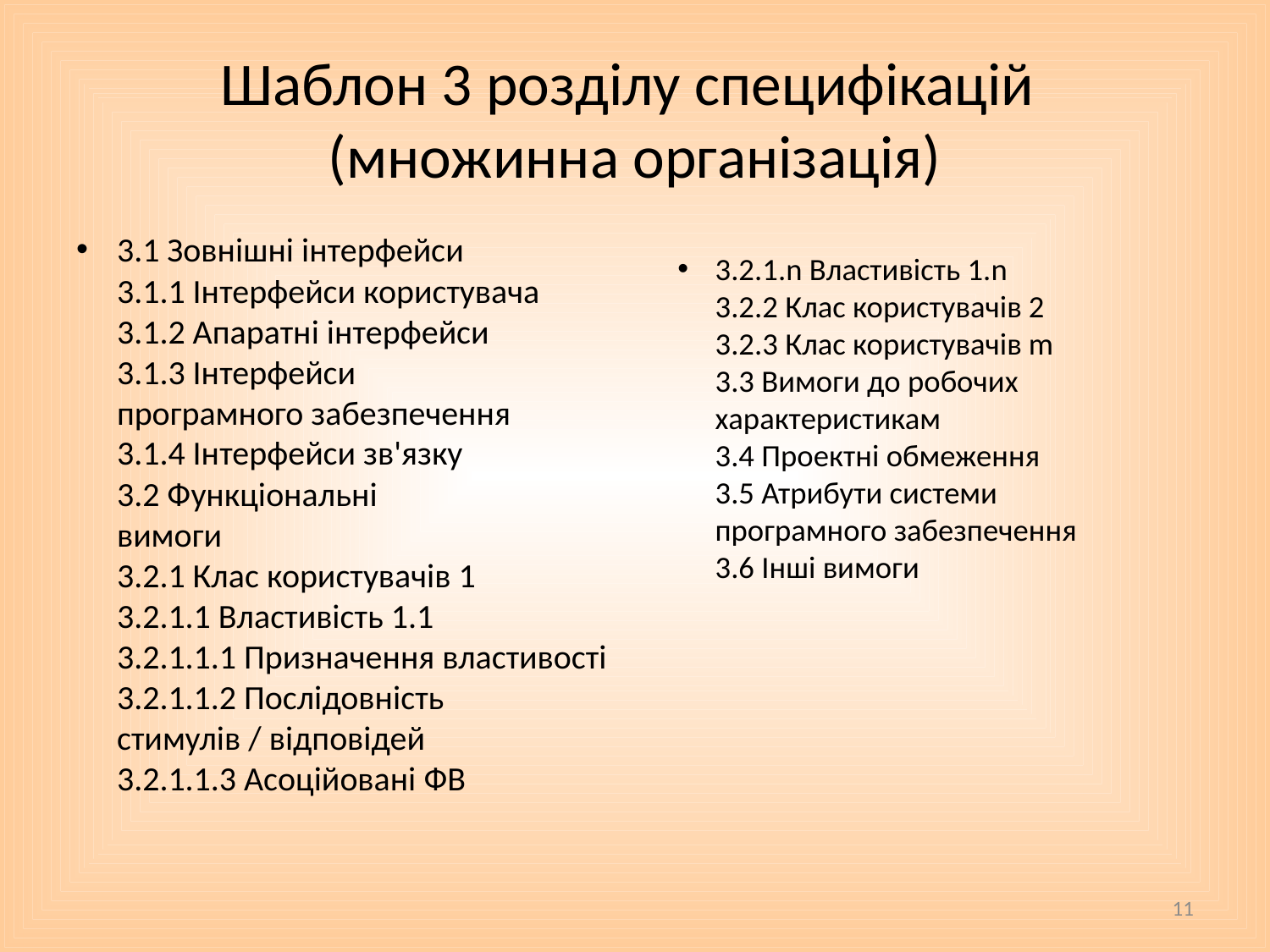

# Шаблон 3 розділу специфікацій (множинна організація)
3.1 Зовнішні інтерфейси
3.1.1 Інтерфейси користувача
3.1.2 Апаратні інтерфейси
3.1.3 Інтерфейси
програмного забезпечення
3.1.4 Інтерфейси зв'язку
3.2 Функціональні
вимоги
3.2.1 Клас користувачів 1
3.2.1.1 Властивість 1.1
3.2.1.1.1 Призначення властивості
3.2.1.1.2 Послідовність
стимулів / відповідей
3.2.1.1.3 Асоційовані ФВ
3.2.1.n Властивість 1.n
3.2.2 Клас користувачів 2
3.2.3 Клас користувачів m
3.3 Вимоги до робочих
характеристикам
3.4 Проектні обмеження
3.5 Атрибути системи
програмного забезпечення
3.6 Інші вимоги
11